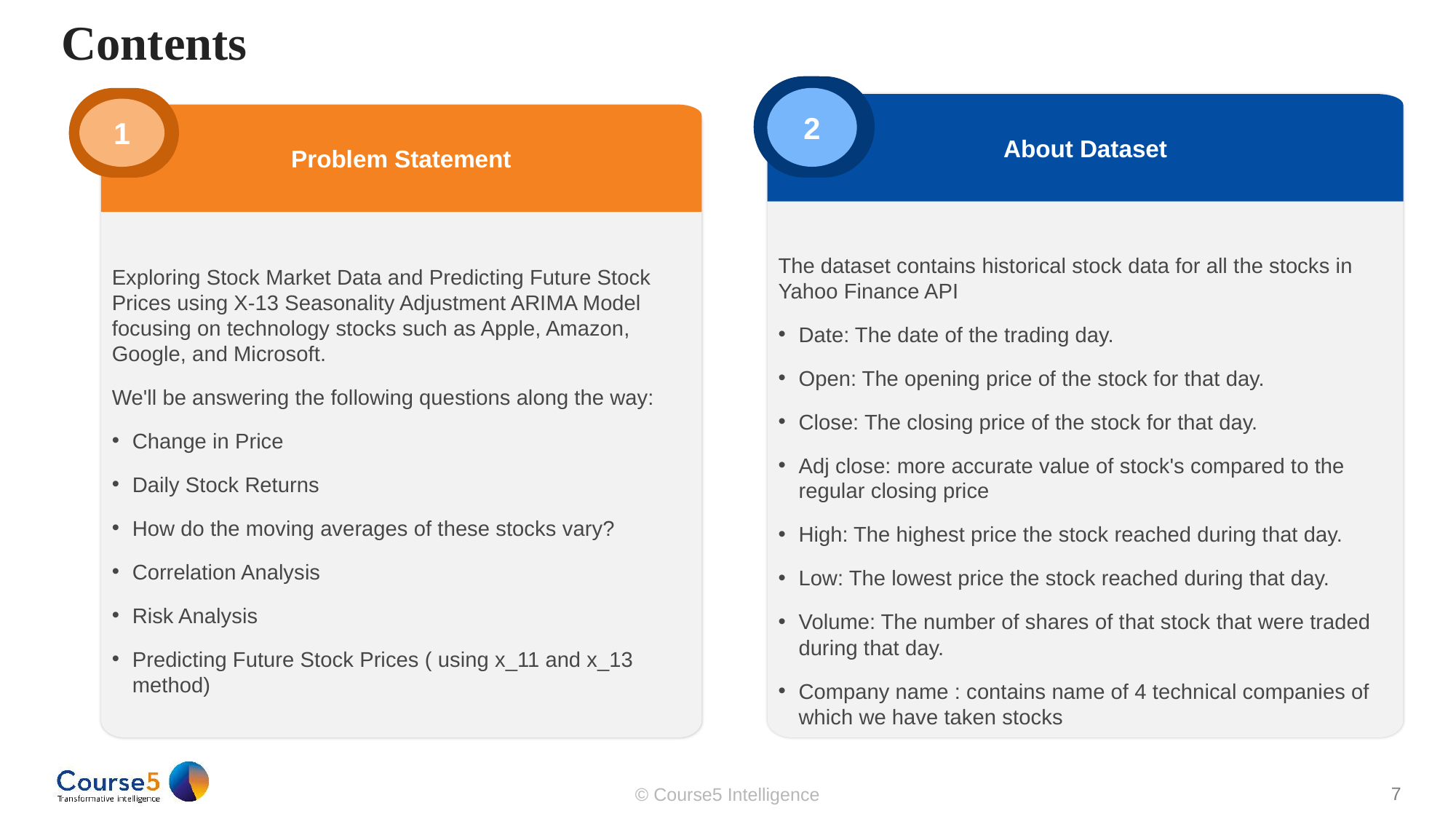

# Contents

2
The dataset contains historical stock data for all the stocks in Yahoo Finance API
Date: The date of the trading day.
Open: The opening price of the stock for that day.
Close: The closing price of the stock for that day.
Adj close: more accurate value of stock's compared to the regular closing price
High: The highest price the stock reached during that day.
Low: The lowest price the stock reached during that day.
Volume: The number of shares of that stock that were traded during that day.
Company name : contains name of 4 technical companies of which we have taken stocks
About Dataset
1
Problem Statement
Exploring Stock Market Data and Predicting Future Stock Prices using X-13 Seasonality Adjustment ARIMA Model focusing on technology stocks such as Apple, Amazon, Google, and Microsoft.
We'll be answering the following questions along the way:
Change in Price
Daily Stock Returns
How do the moving averages of these stocks vary?
Correlation Analysis
Risk Analysis
Predicting Future Stock Prices ( using x_11 and x_13 method)
© Course5 Intelligence
7